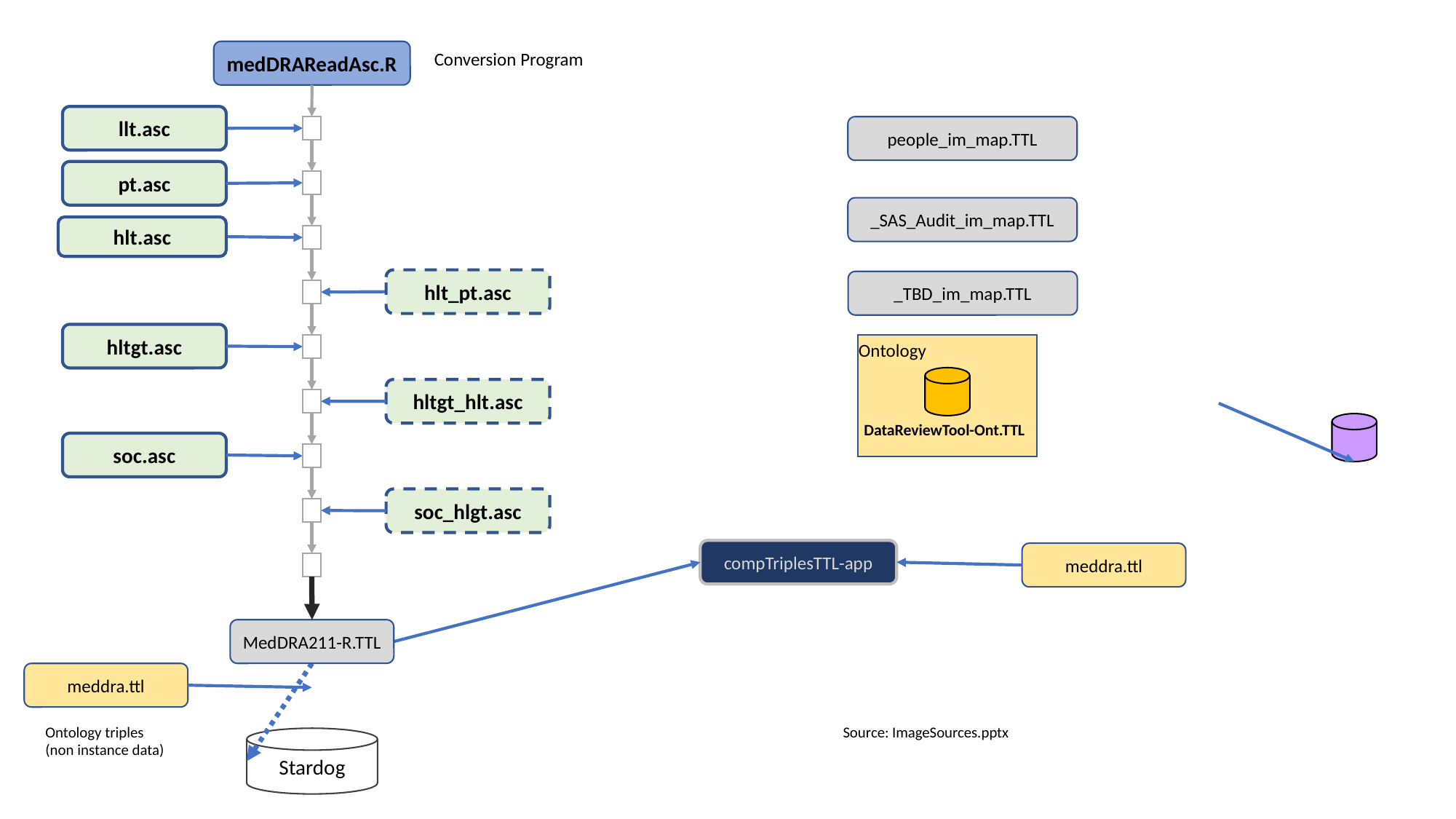

medDRAReadAsc.R
Conversion Program
llt.asc
people_im_map.TTL

pt.asc

_SAS_Audit_im_map.TTL
hlt.asc

hlt_pt.asc
_TBD_im_map.TTL

hltgt.asc
Ontology

DataReviewTool-Ont.TTL
hltgt_hlt.asc

soc.asc

soc_hlgt.asc

compTriplesTTL-app
meddra.ttl

MedDRA211-R.TTL
meddra.ttl
Ontology triples
(non instance data)
Source: ImageSources.pptx
Stardog